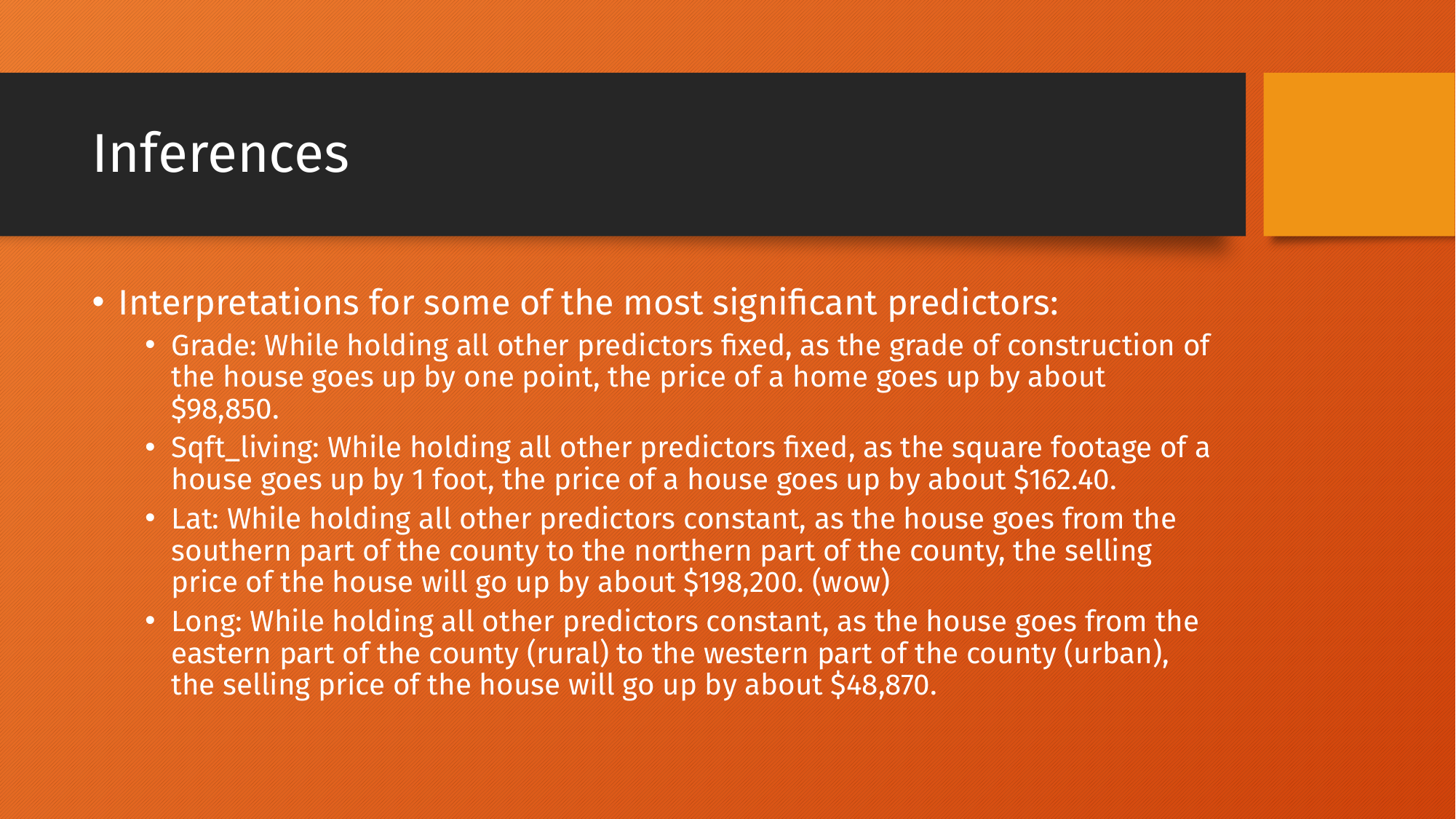

# Inferences
Interpretations for some of the most significant predictors:
Grade: While holding all other predictors fixed, as the grade of construction of the house goes up by one point, the price of a home goes up by about $98,850.
Sqft_living: While holding all other predictors fixed, as the square footage of a house goes up by 1 foot, the price of a house goes up by about $162.40.
Lat: While holding all other predictors constant, as the house goes from the southern part of the county to the northern part of the county, the selling price of the house will go up by about $198,200. (wow)
Long: While holding all other predictors constant, as the house goes from the eastern part of the county (rural) to the western part of the county (urban), the selling price of the house will go up by about $48,870.